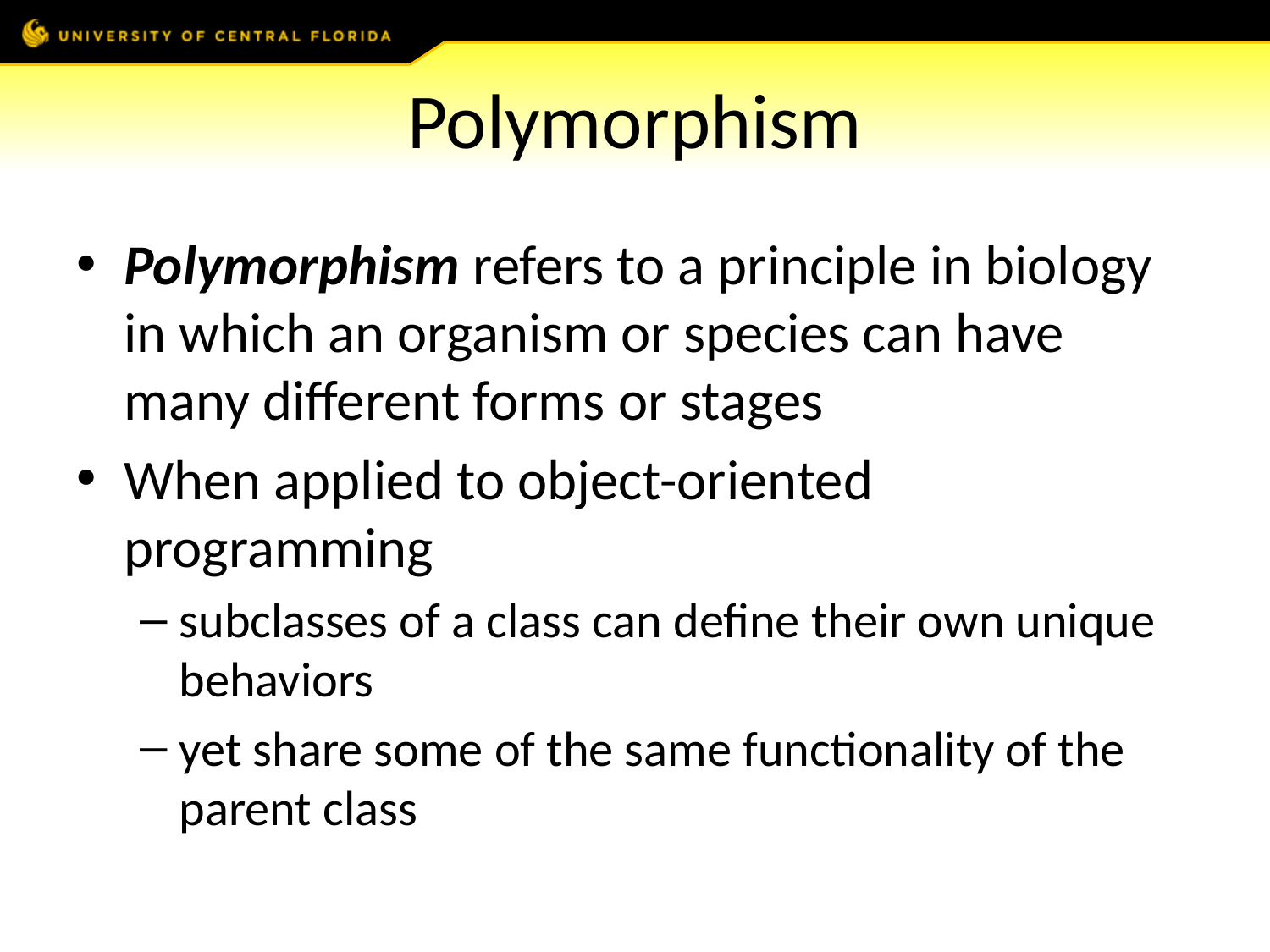

# Polymorphism
Polymorphism refers to a principle in biology in which an organism or species can have many different forms or stages
When applied to object-oriented programming
subclasses of a class can define their own unique behaviors
yet share some of the same functionality of the parent class